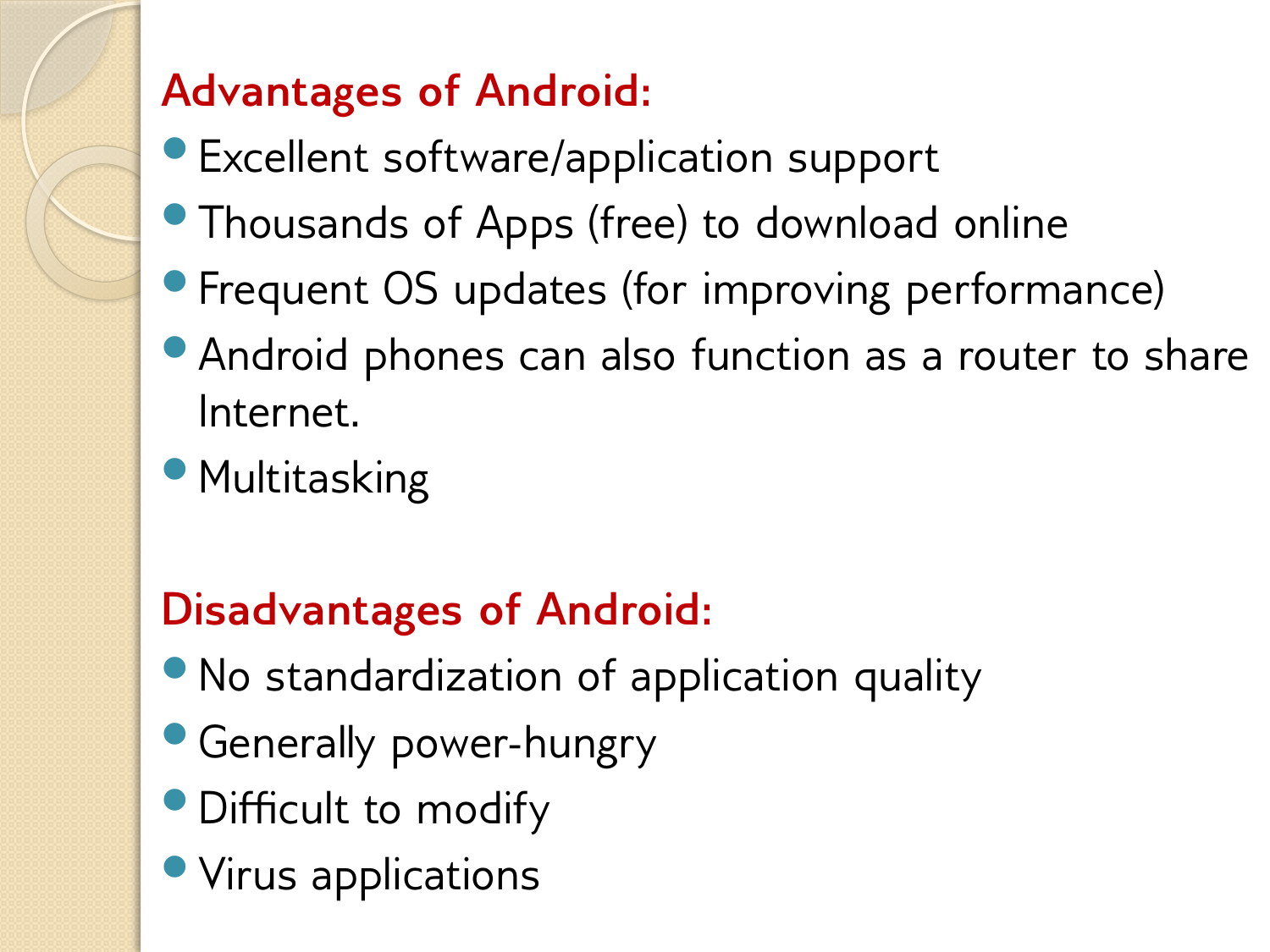

Advantages of Android:
Excellent software/application support
Thousands of Apps (free) to download online
Frequent OS updates (for improving performance)
Android phones can also function as a router to share Internet.
Multitasking

Disadvantages of Android:
No standardization of application quality
Generally power-hungry
Difficult to modify
Virus applications